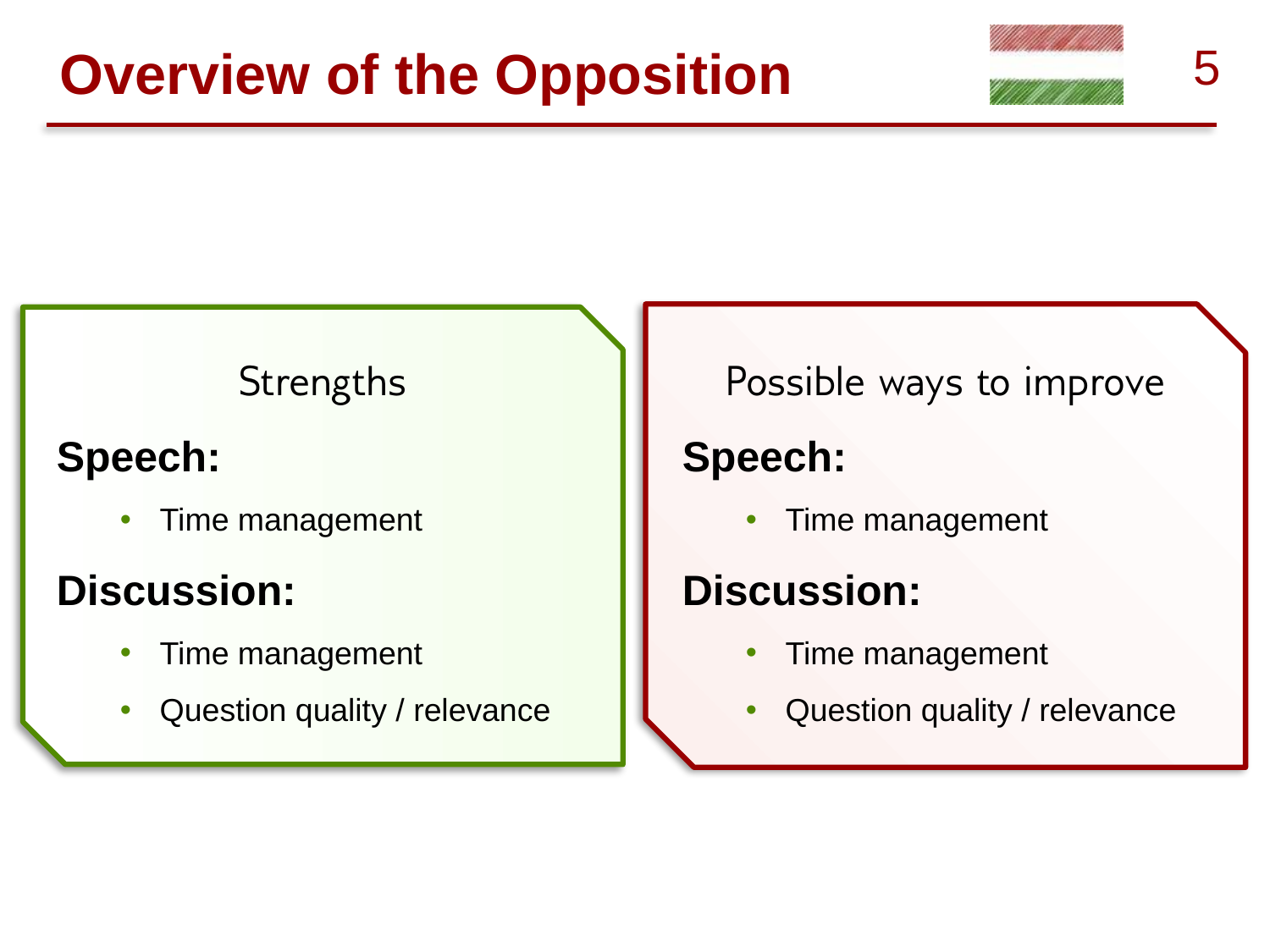

# Overview of the Opposition
Possible ways to improve
Speech:
Time management
Discussion:
Time management
Question quality / relevance
Strengths
Speech:
Time management
Discussion:
Time management
Question quality / relevance